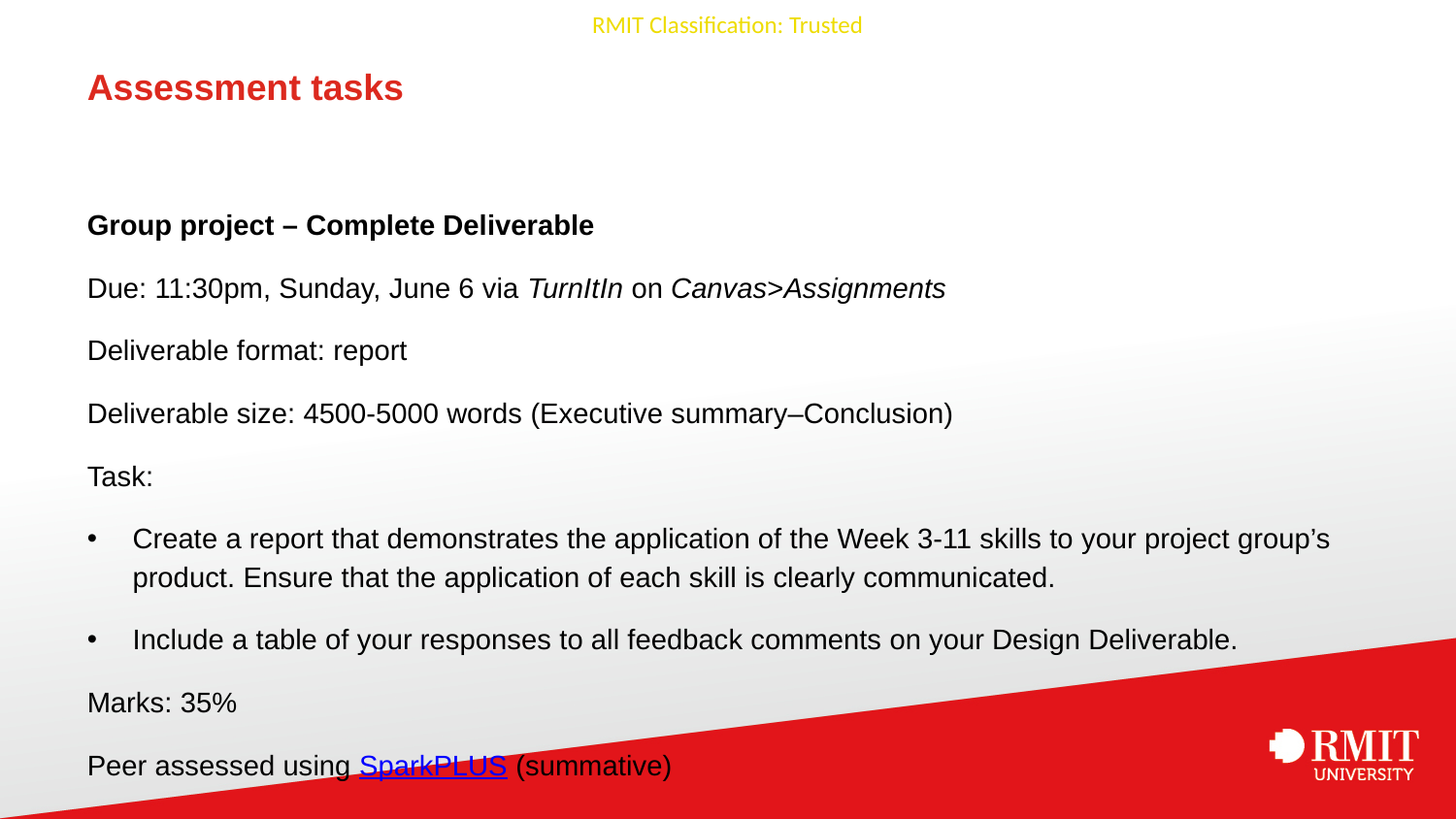

# Assessment tasks
Group project – Complete Deliverable
Due: 11:30pm, Sunday, June 6 via TurnItIn on Canvas>Assignments
Deliverable format: report
Deliverable size: 4500-5000 words (Executive summary–Conclusion)
Task:
Create a report that demonstrates the application of the Week 3-11 skills to your project group’s product. Ensure that the application of each skill is clearly communicated.
Include a table of your responses to all feedback comments on your Design Deliverable.
Marks: 35%
Peer assessed using SparkPLUS (summative)